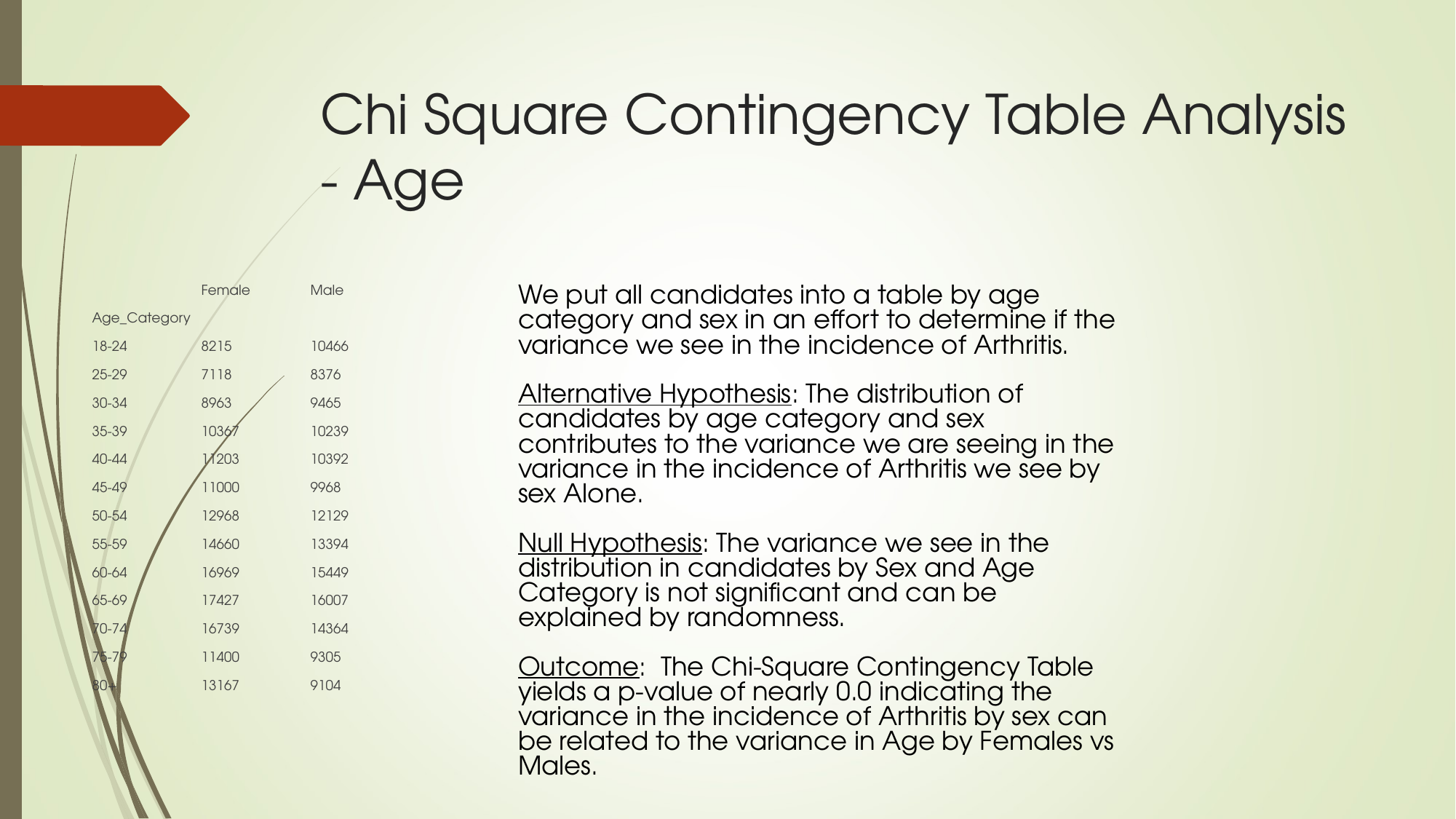

# Chi Square Contingency Table Analysis - Age
	Female	Male
Age_Category
18-24	8215	10466
25-29	7118	8376
30-34	8963	9465
35-39	10367	10239
40-44	11203	10392
45-49	11000	9968
50-54	12968	12129
55-59	14660	13394
60-64	16969	15449
65-69	17427	16007
70-74	16739	14364
75-79	11400	9305
80+	13167	9104
We put all candidates into a table by age category and sex in an effort to determine if the variance we see in the incidence of Arthritis.

Alternative Hypothesis: The distribution of candidates by age category and sex contributes to the variance we are seeing in the variance in the incidence of Arthritis we see by sex Alone.

Null Hypothesis: The variance we see in the distribution in candidates by Sex and Age Category is not significant and can be explained by randomness.

Outcome:  The Chi-Square Contingency Table yields a p-value of nearly 0.0 indicating the variance in the incidence of Arthritis by sex can be related to the variance in Age by Females vs Males.